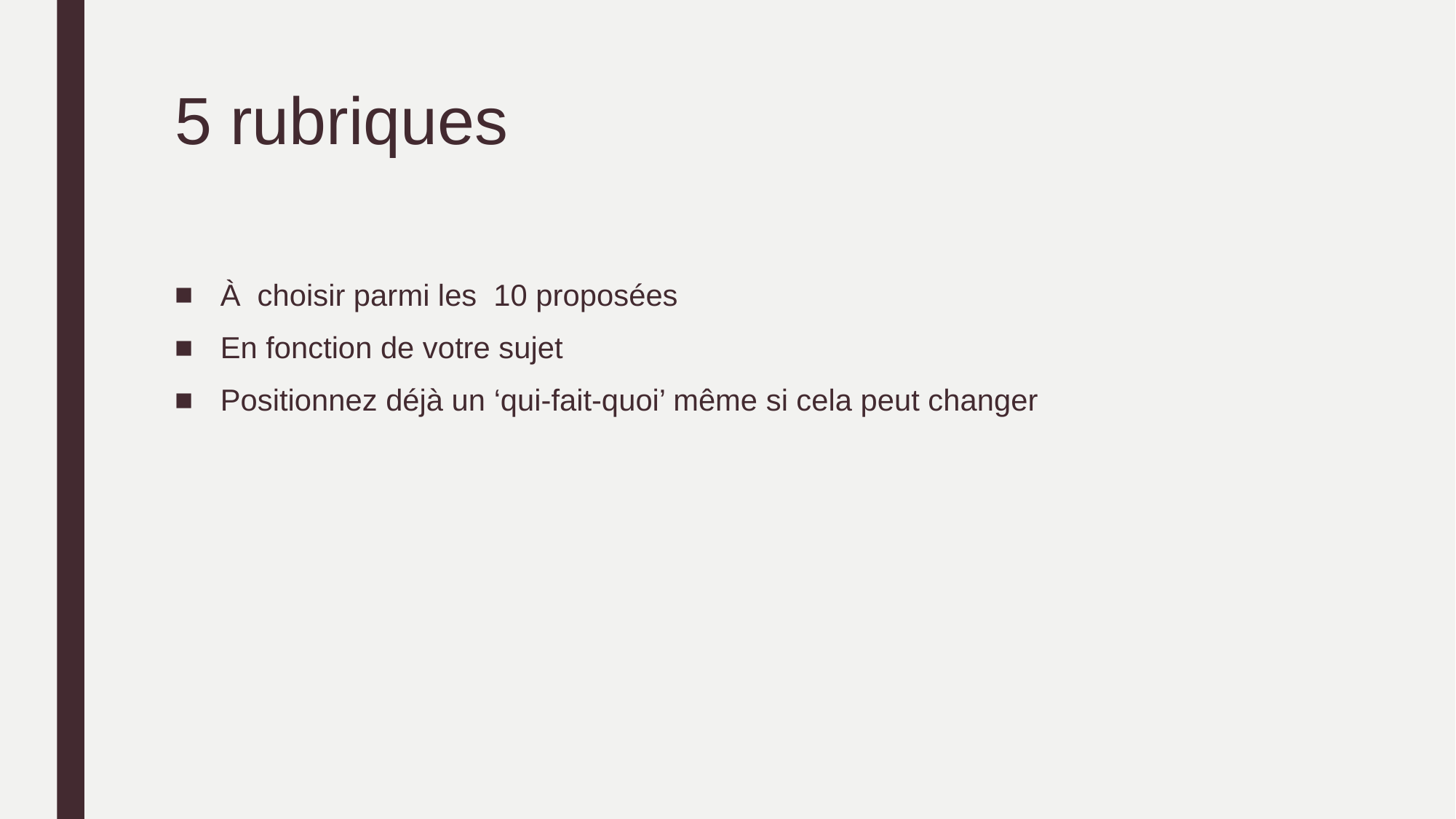

# 5 rubriques
À  choisir parmi les  10 proposées
En fonction de votre sujet
Positionnez déjà un ‘qui-fait-quoi’ même si cela peut changer